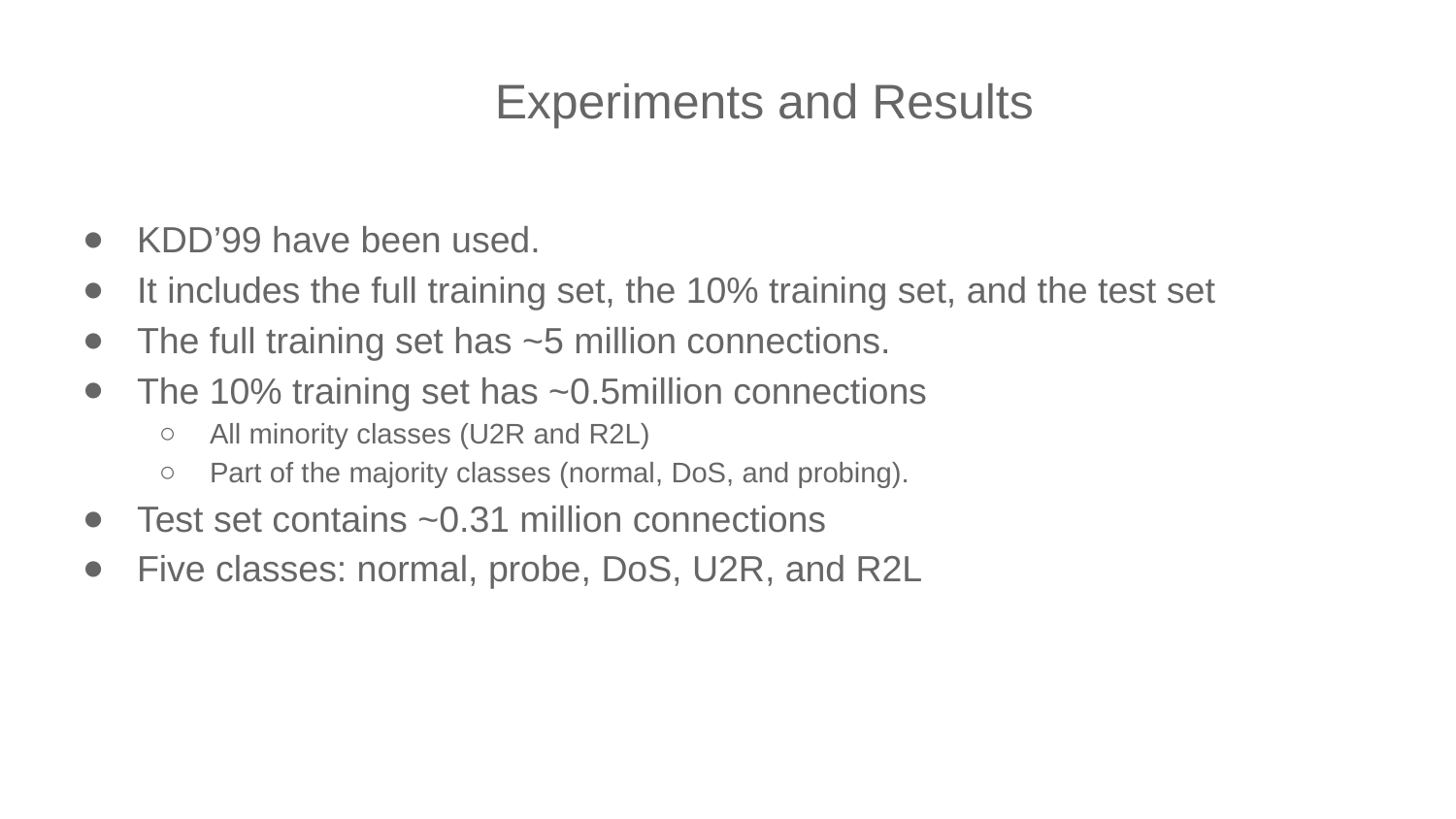

# Experiments and Results
KDD’99 have been used.
It includes the full training set, the 10% training set, and the test set
The full training set has ~5 million connections.
The 10% training set has ~0.5million connections
All minority classes (U2R and R2L)
Part of the majority classes (normal, DoS, and probing).
Test set contains ~0.31 million connections
Five classes: normal, probe, DoS, U2R, and R2L